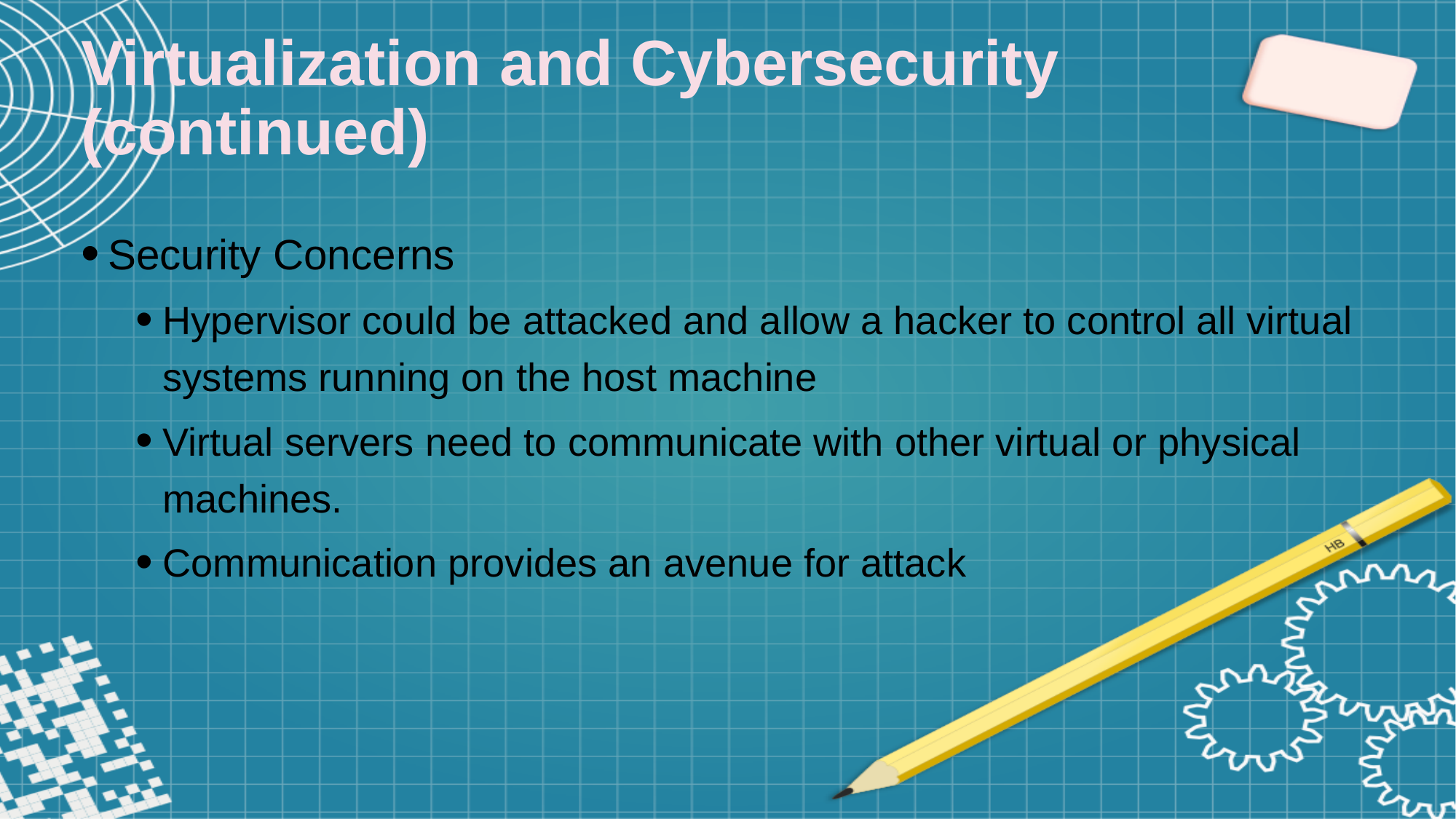

Virtualization and Cybersecurity (continued)
Security Concerns
Hypervisor could be attacked and allow a hacker to control all virtual systems running on the host machine
Virtual servers need to communicate with other virtual or physical machines.
Communication provides an avenue for attack